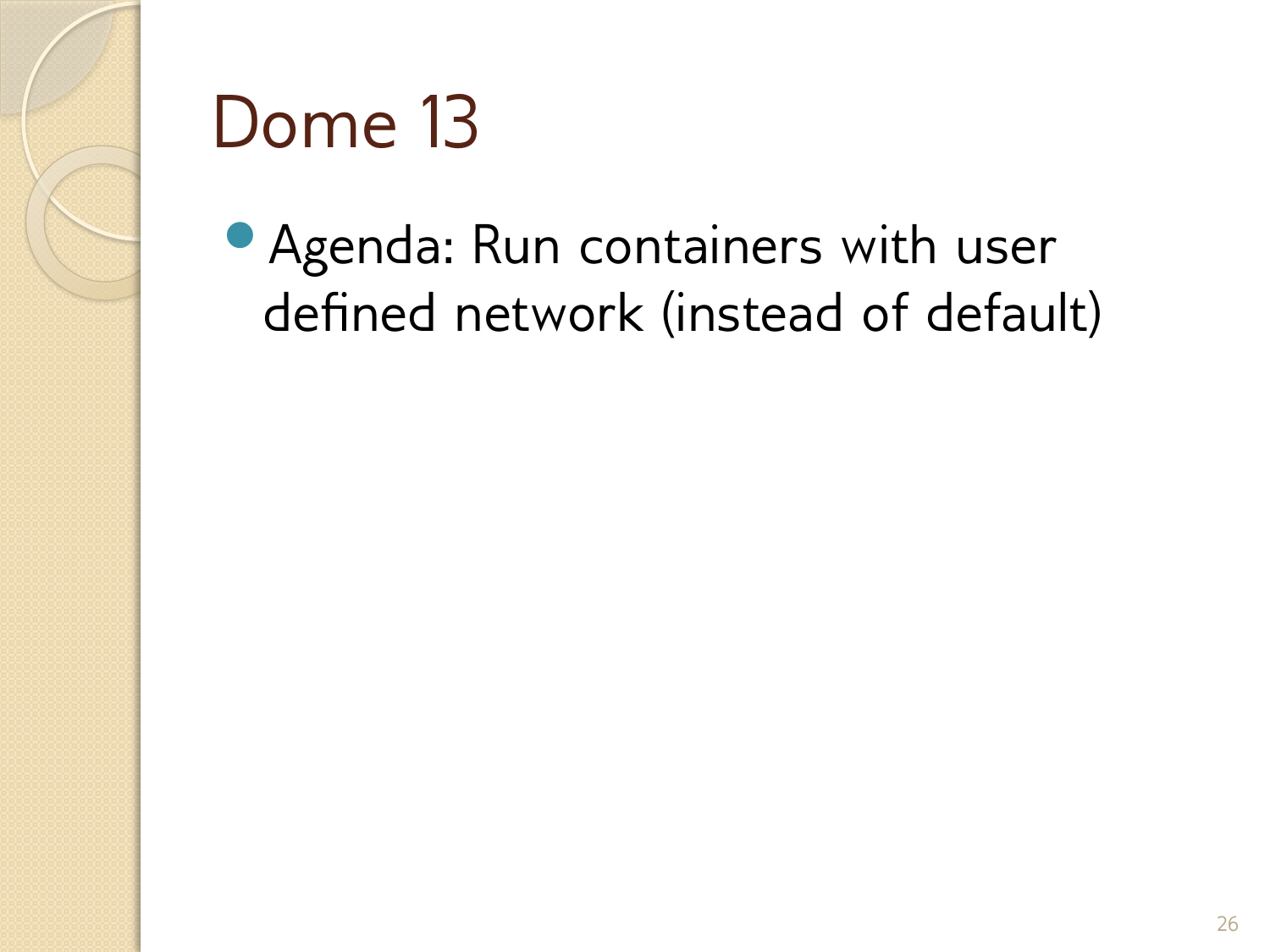

# Dome 13
Agenda: Run containers with user defined network (instead of default)
26